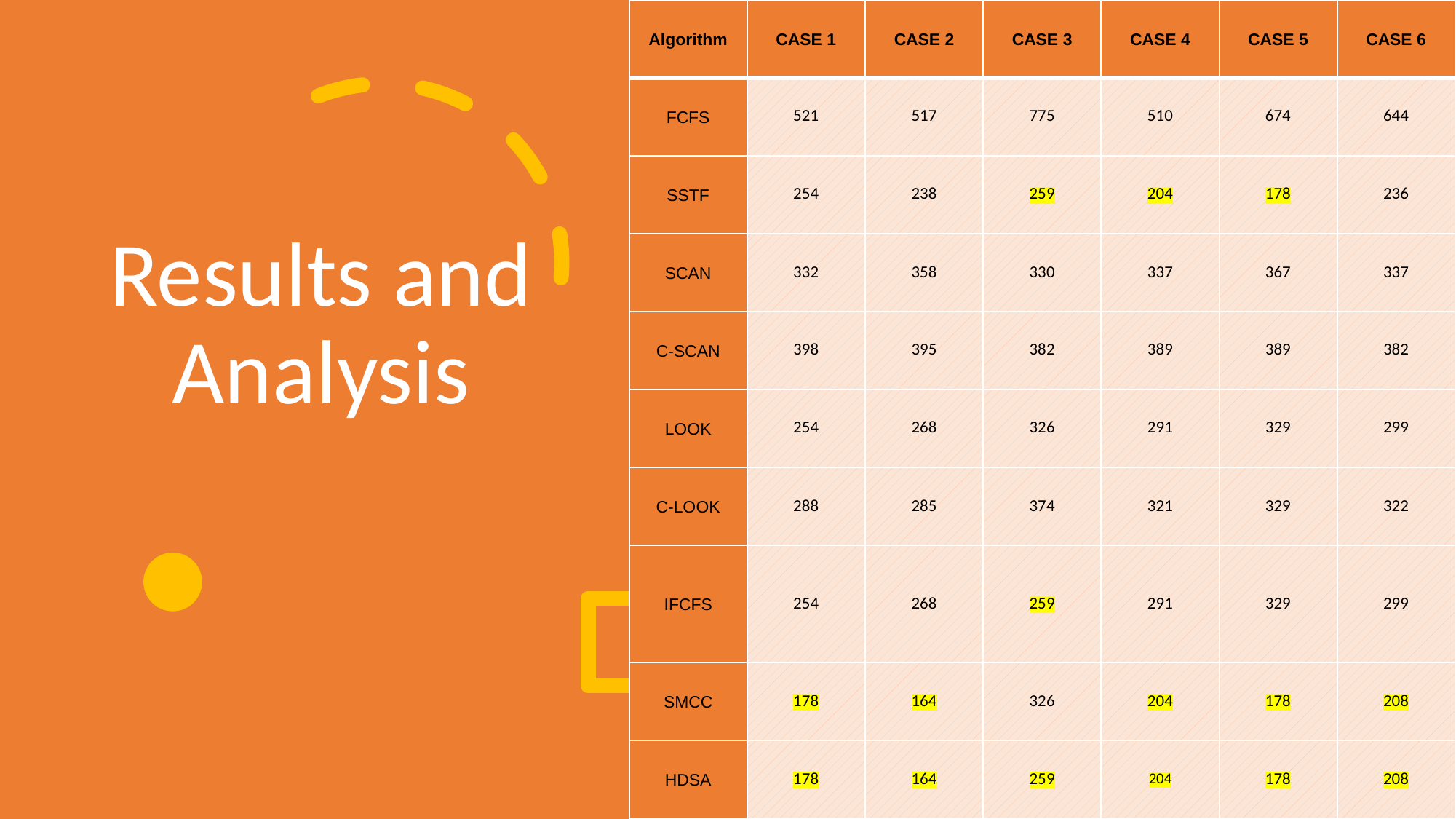

| Algorithm | CASE 1 | CASE 2 | CASE 3 | CASE 4 | CASE 5 | CASE 6 |
| --- | --- | --- | --- | --- | --- | --- |
| FCFS | 521 | 517 | 775 | 510 | 674 | 644 |
| SSTF | 254 | 238 | 259 | 204 | 178 | 236 |
| SCAN | 332 | 358 | 330 | 337 | 367 | 337 |
| C-SCAN | 398 | 395 | 382 | 389 | 389 | 382 |
| LOOK | 254 | 268 | 326 | 291 | 329 | 299 |
| C-LOOK | 288 | 285 | 374 | 321 | 329 | 322 |
| IFCFS | 254 | 268 | 259 | 291 | 329 | 299 |
| SMCC | 178 | 164 | 326 | 204 | 178 | 208 |
| HDSA | 178 | 164 | 259 | 204 | 178 | 208 |

# Results and Analysis